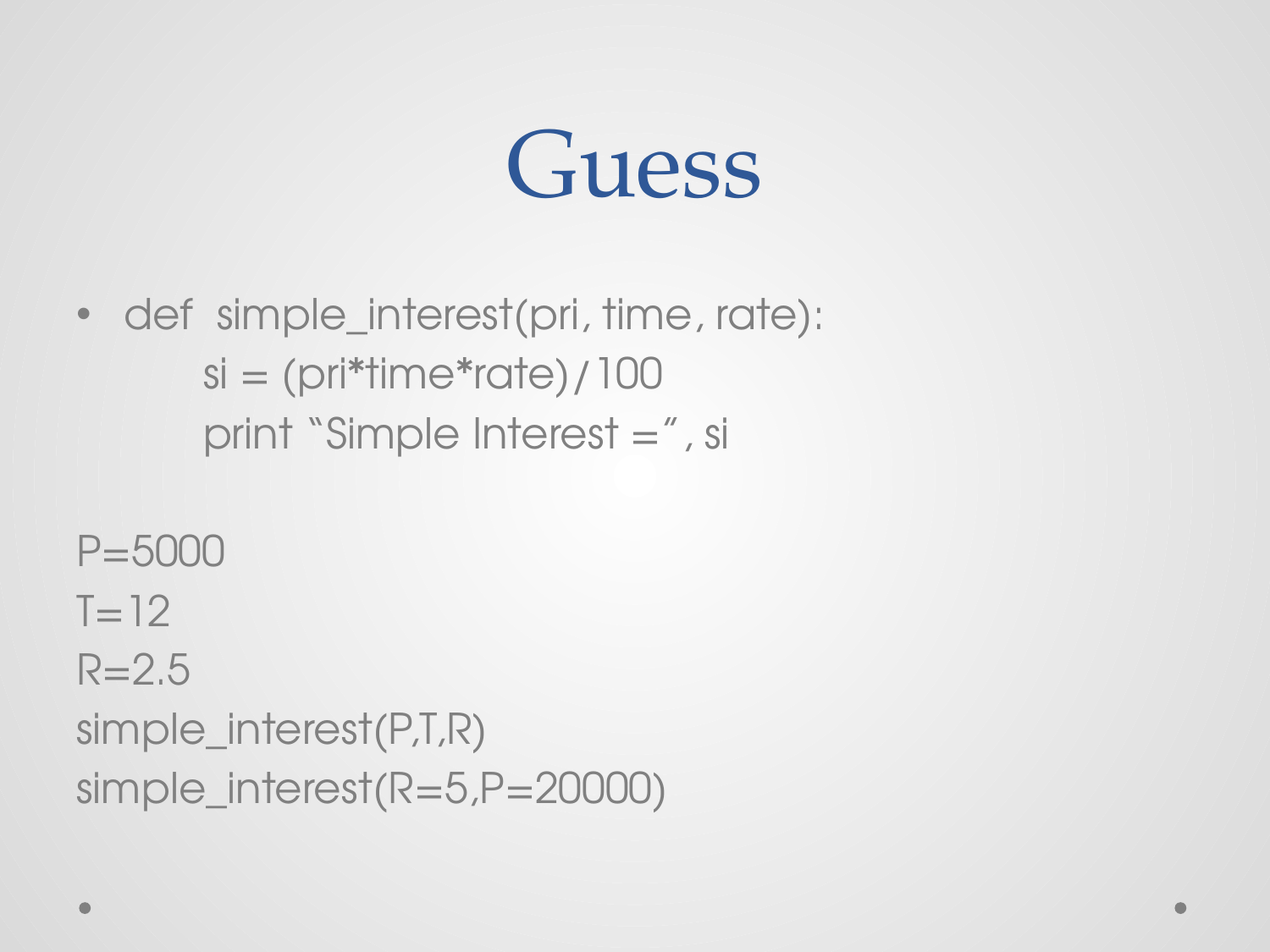

# Guess

def  simple_interest(pri, time, rate):
	si = (pri*time*rate)/100
	print “Simple Interest =”, si

P=5000
T=12
R=2.5
simple_interest(P,T,R)
simple_interest(R=5,P=20000)